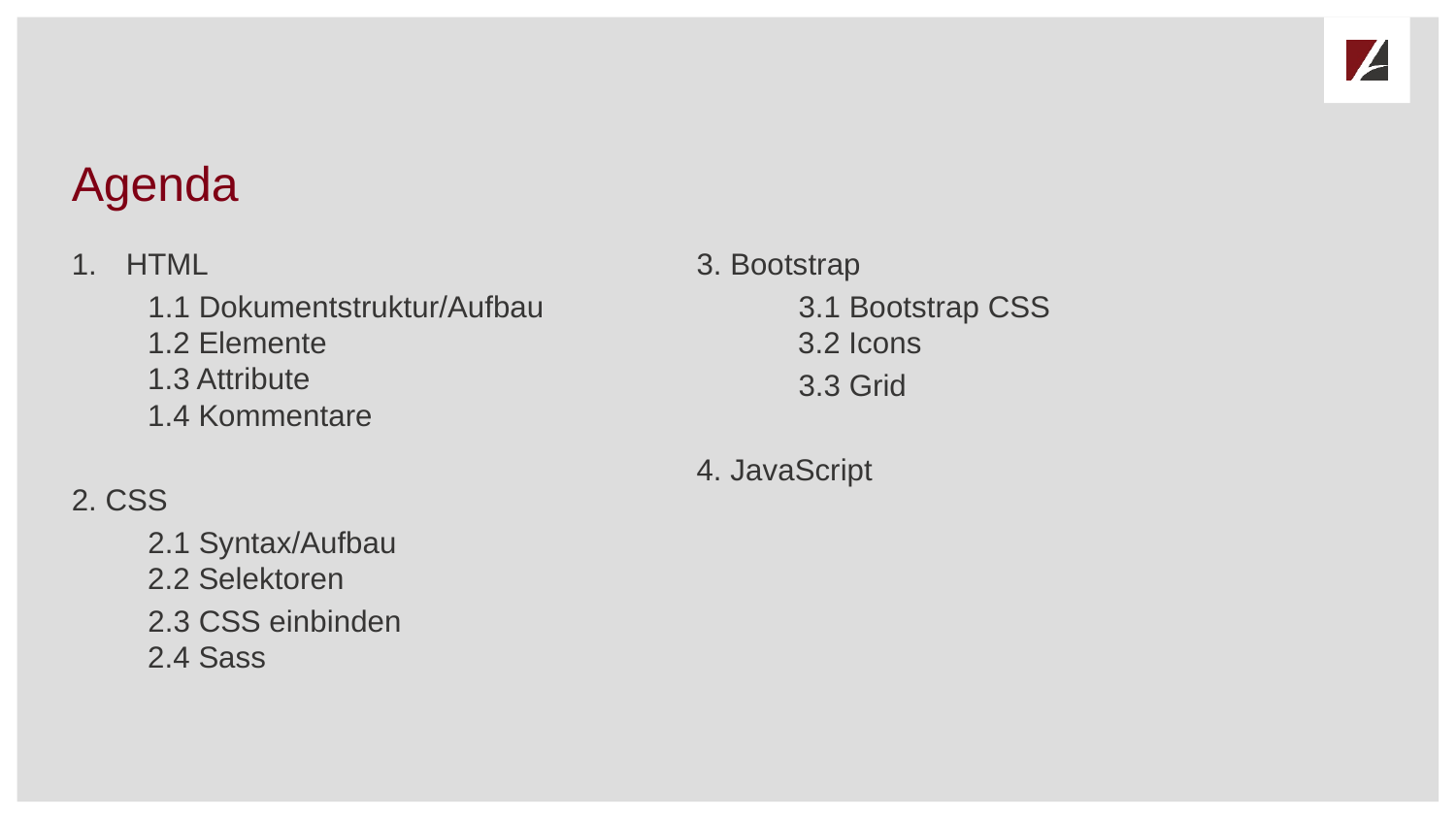

# Agenda
HTML
         1.1 Dokumentstruktur/Aufbau
         1.2 Elemente
         1.3 Attribute
         1.4 Kommentare

2. CSS
         2.1 Syntax/Aufbau
         2.2 Selektoren
         2.3 CSS einbinden
         2.4 Sass

3. Bootstrap
            3.1 Bootstrap CSS
            3.2 Icons
            3.3 Grid

4. JavaScript